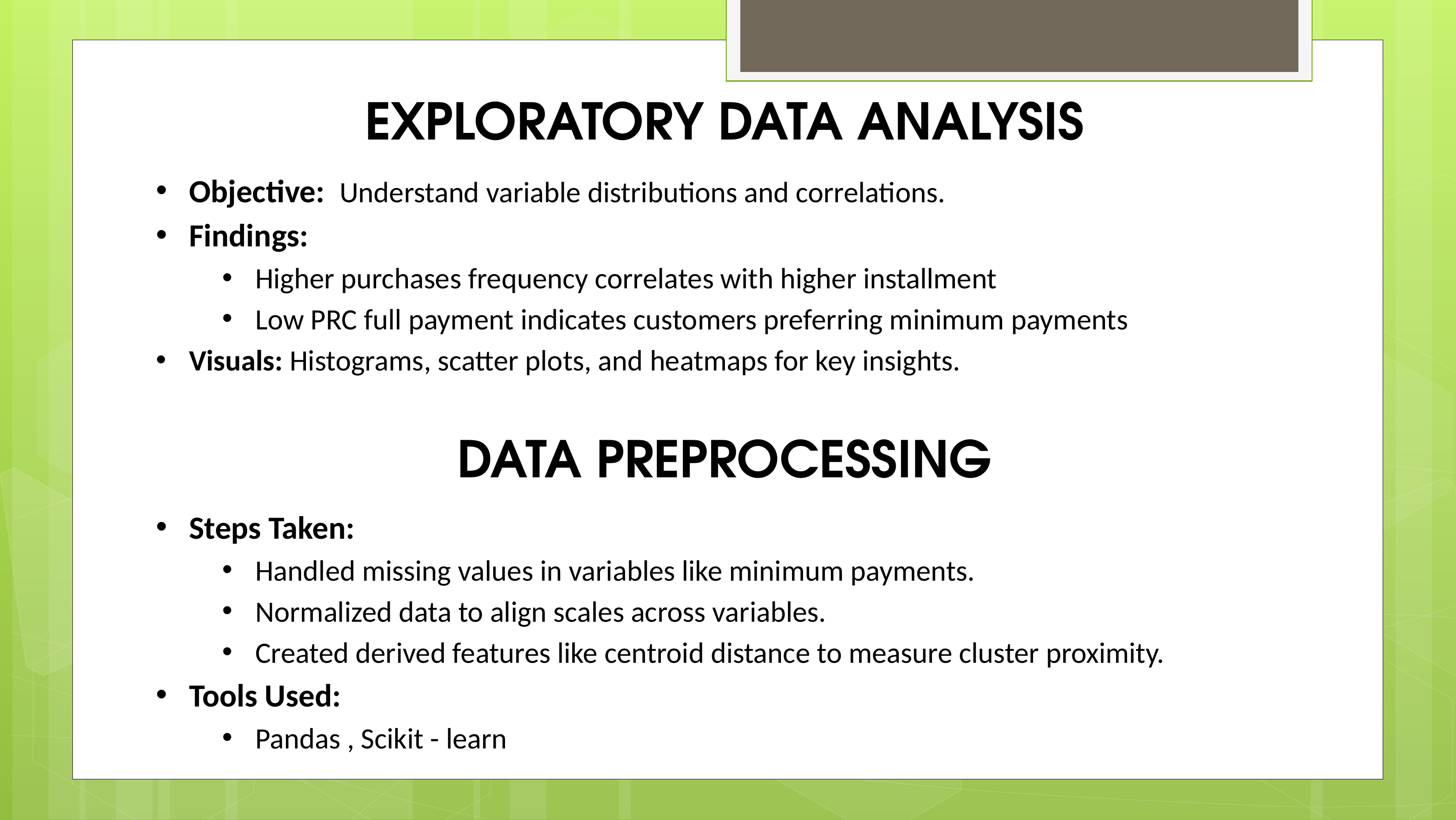

EXPLORATORY DATA ANALYSIS
Objective:  Understand variable distributions and correlations.
Findings:
Higher purchases frequency correlates with higher installment
Low PRC full payment indicates customers preferring minimum payments
Visuals: Histograms, scatter plots, and heatmaps for key insights.
DATA PREPROCESSING
Steps Taken:
Handled missing values in variables like minimum payments.
Normalized data to align scales across variables.
Created derived features like centroid distance to measure cluster proximity.
Tools Used:
Pandas , Scikit - learn